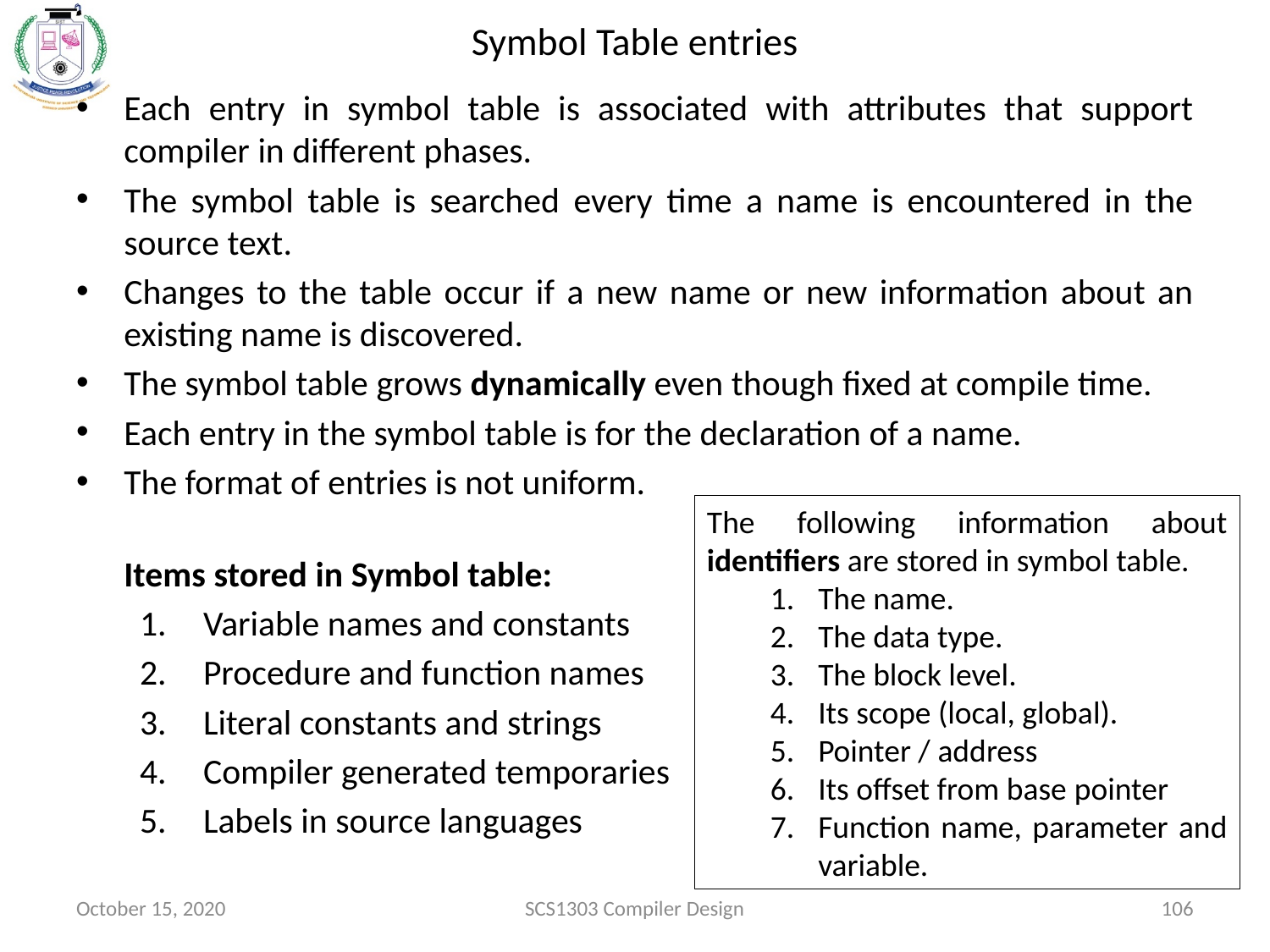

# Symbol Table entries
Each entry in symbol table is associated with attributes that support compiler in different phases.
The symbol table is searched every time a name is encountered in the source text.
Changes to the table occur if a new name or new information about an existing name is discovered.
The symbol table grows dynamically even though fixed at compile time.
Each entry in the symbol table is for the declaration of a name.
The format of entries is not uniform.
Items stored in Symbol table:
Variable names and constants
Procedure and function names
Literal constants and strings
Compiler generated temporaries
Labels in source languages

The following information about identifiers are stored in symbol table.
The name.
The data type.
The block level.
Its scope (local, global).
Pointer / address
Its offset from base pointer
Function name, parameter and variable.
October 15, 2020
SCS1303 Compiler Design
106